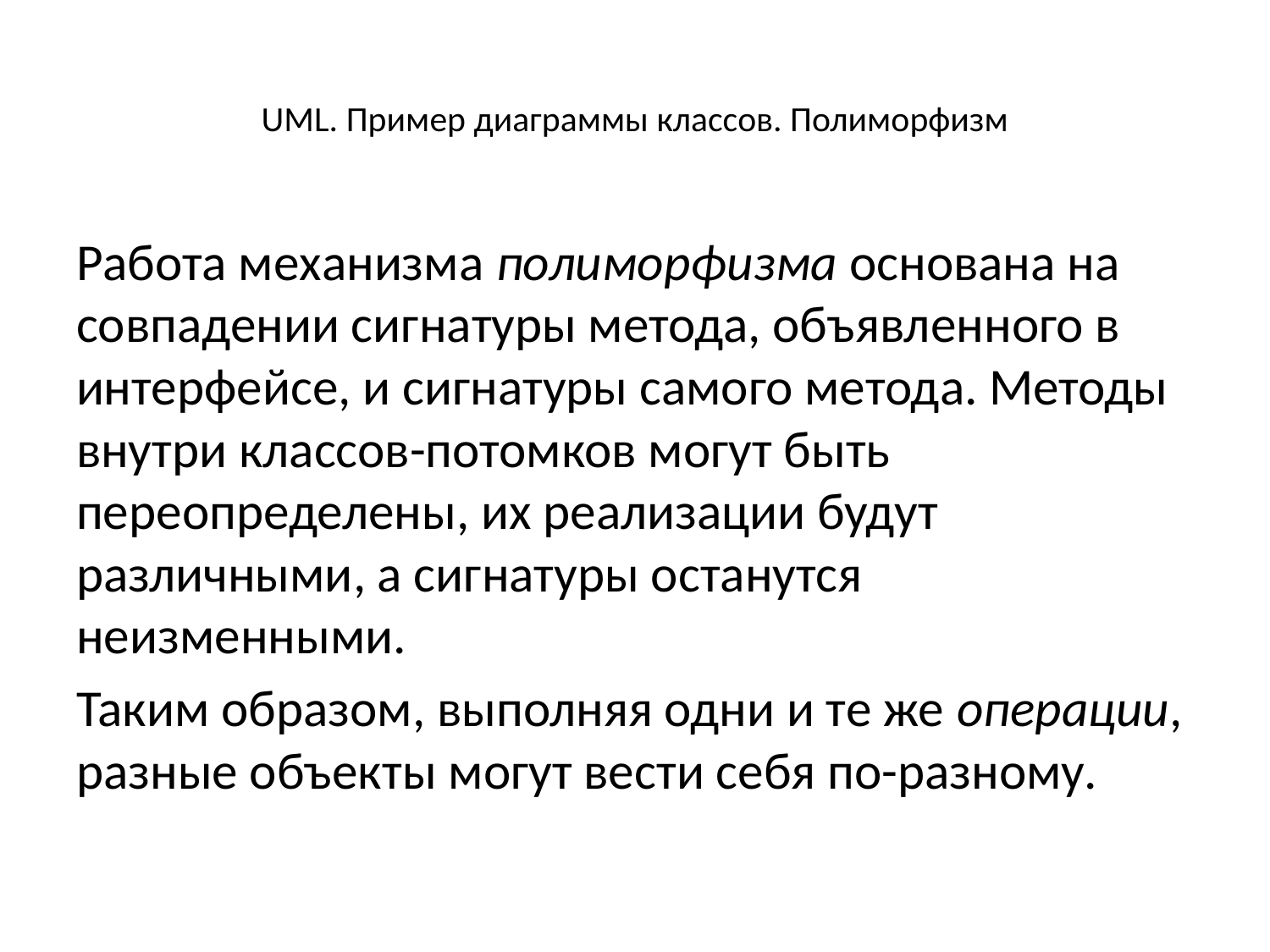

# UML. Пример диаграммы классов. Полиморфизм
Работа механизма полиморфизма основана на совпадении сигнатуры метода, объявленного в интерфейсе, и сигнатуры самого метода. Методы внутри классов-потомков могут быть переопределены, их реализации будут различными, а сигнатуры останутся неизменными.
Таким образом, выполняя одни и те же операции, разные объекты могут вести себя по-разному.